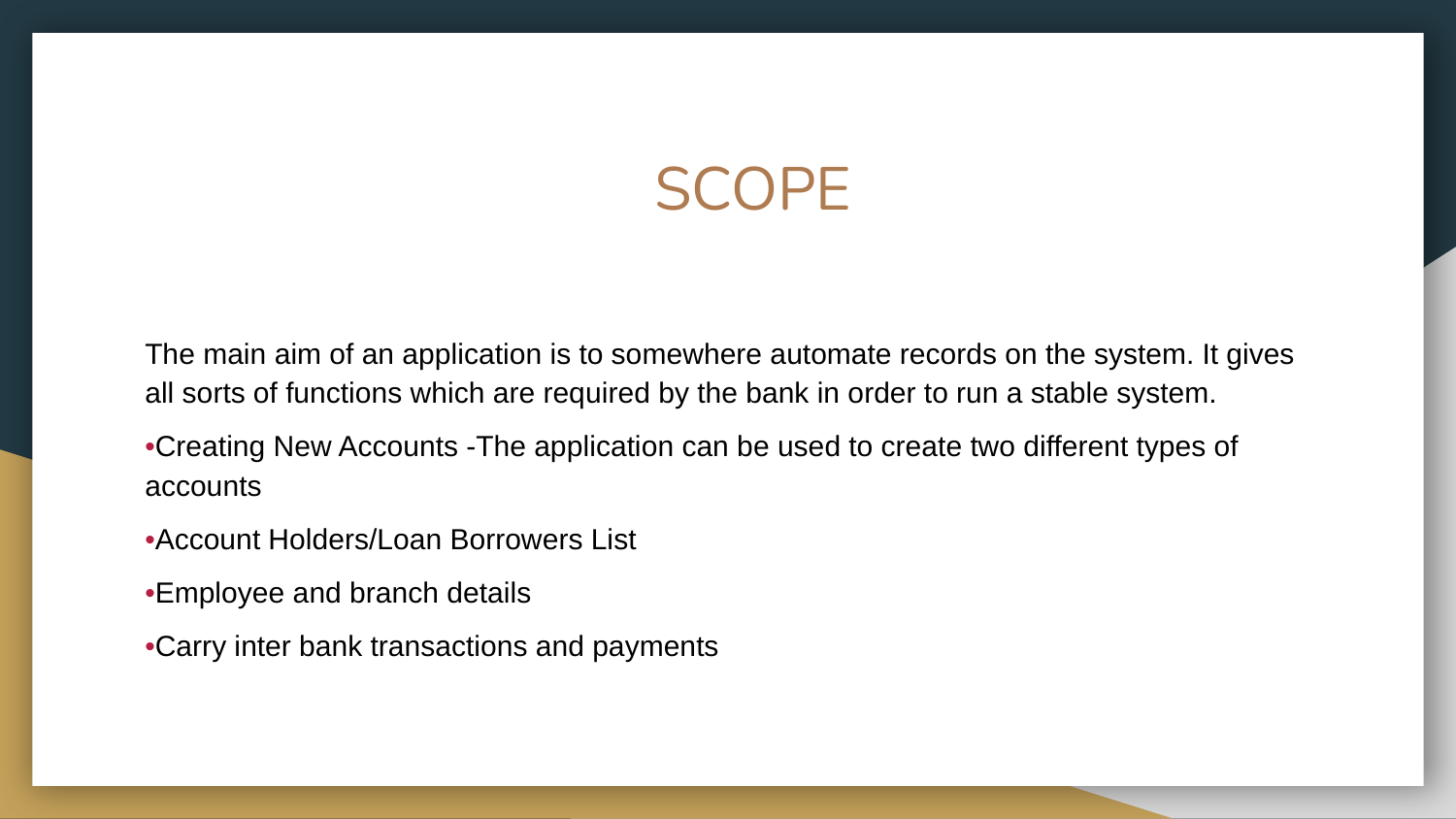

# SCOPE
The main aim of an application is to somewhere automate records on the system. It gives all sorts of functions which are required by the bank in order to run a stable system.
•Creating New Accounts -The application can be used to create two different types of accounts
•Account Holders/Loan Borrowers List
•Employee and branch details
•Carry inter bank transactions and payments